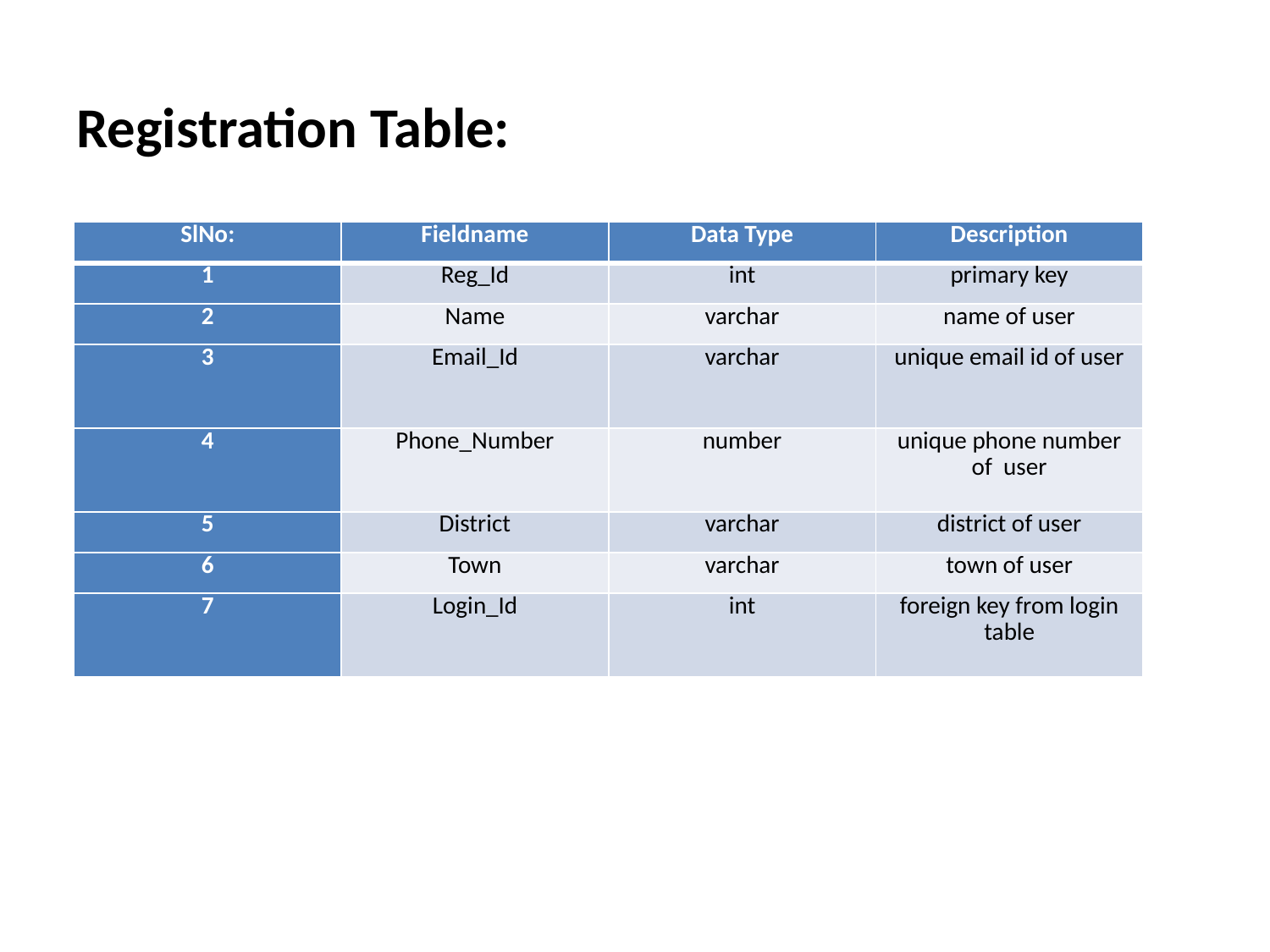

Registration Table:

| SlNo: | Fieldname | Data Type | Description |
| --- | --- | --- | --- |
| 1 | Reg\_Id | int | primary key |
| 2 | Name | varchar | name of user |
| 3 | Email\_Id | varchar | unique email id of user |
| 4 | Phone\_Number | number | unique phone number of user |
| 5 | District | varchar | district of user |
| 6 | Town | varchar | town of user |
| 7 | Login\_Id | int | foreign key from login table |